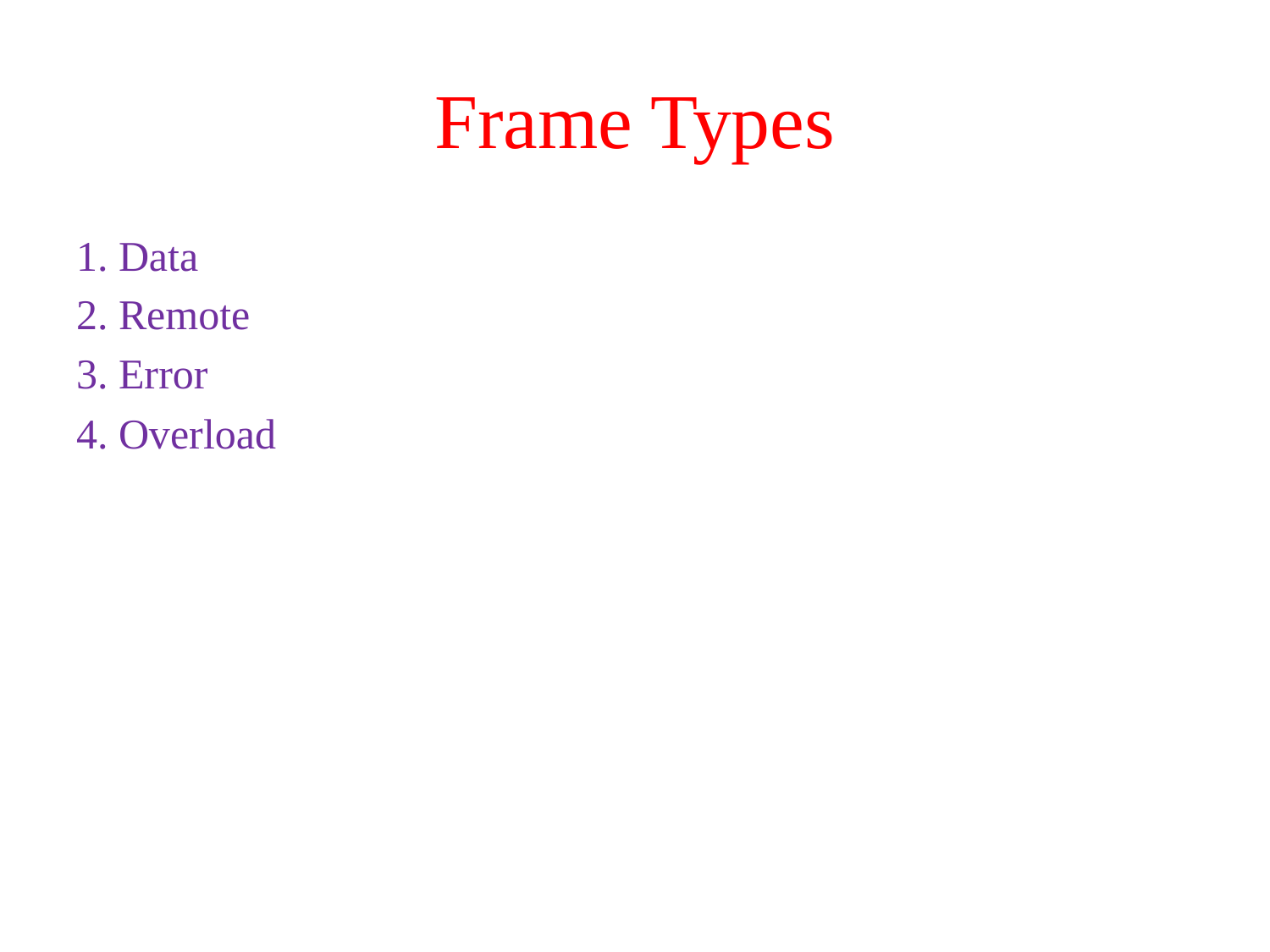

# Frame Types
1. Data
2. Remote
3. Error
4. Overload